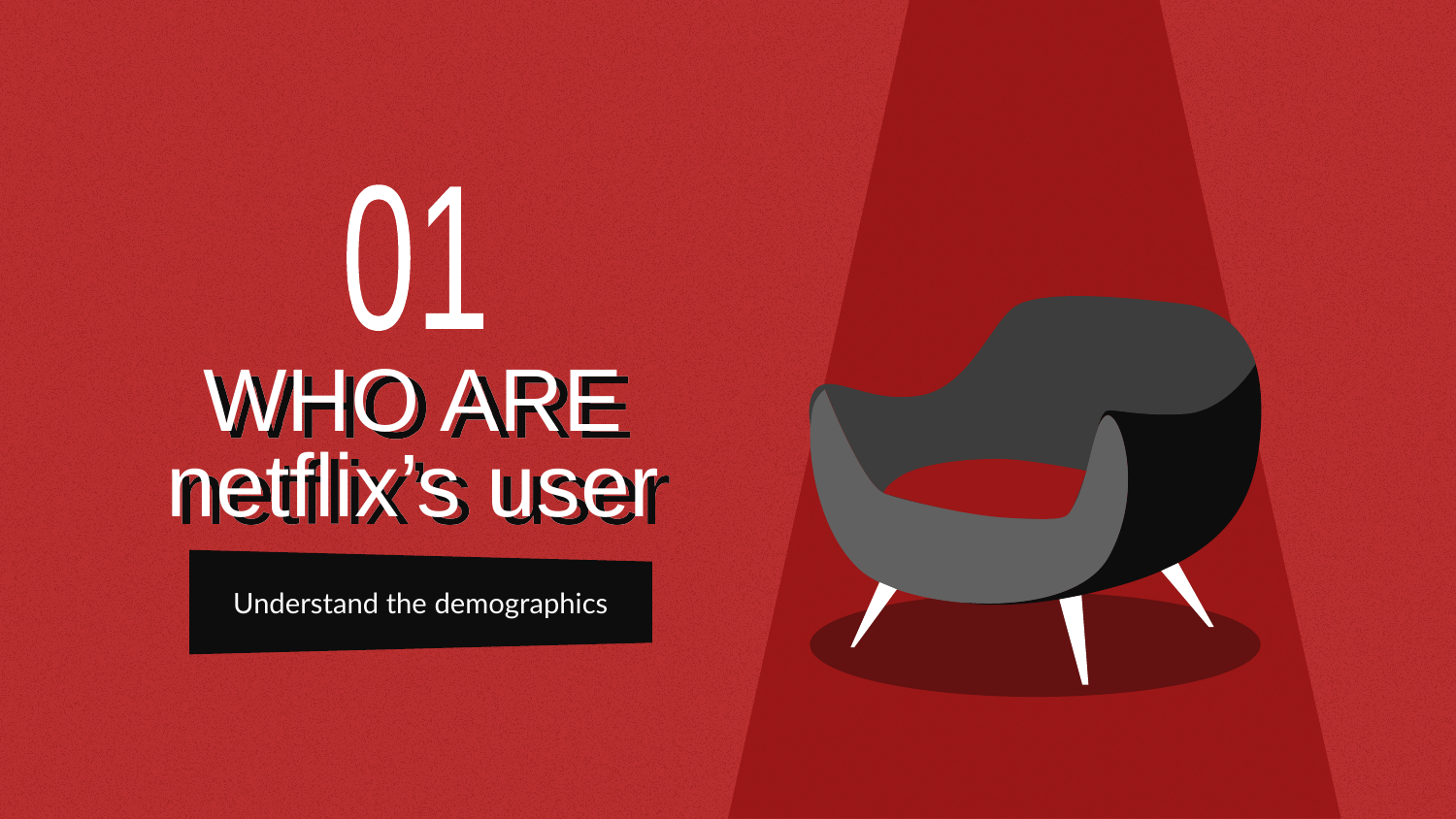

01

# WHO ARE netflix’s user
Understand the demographics